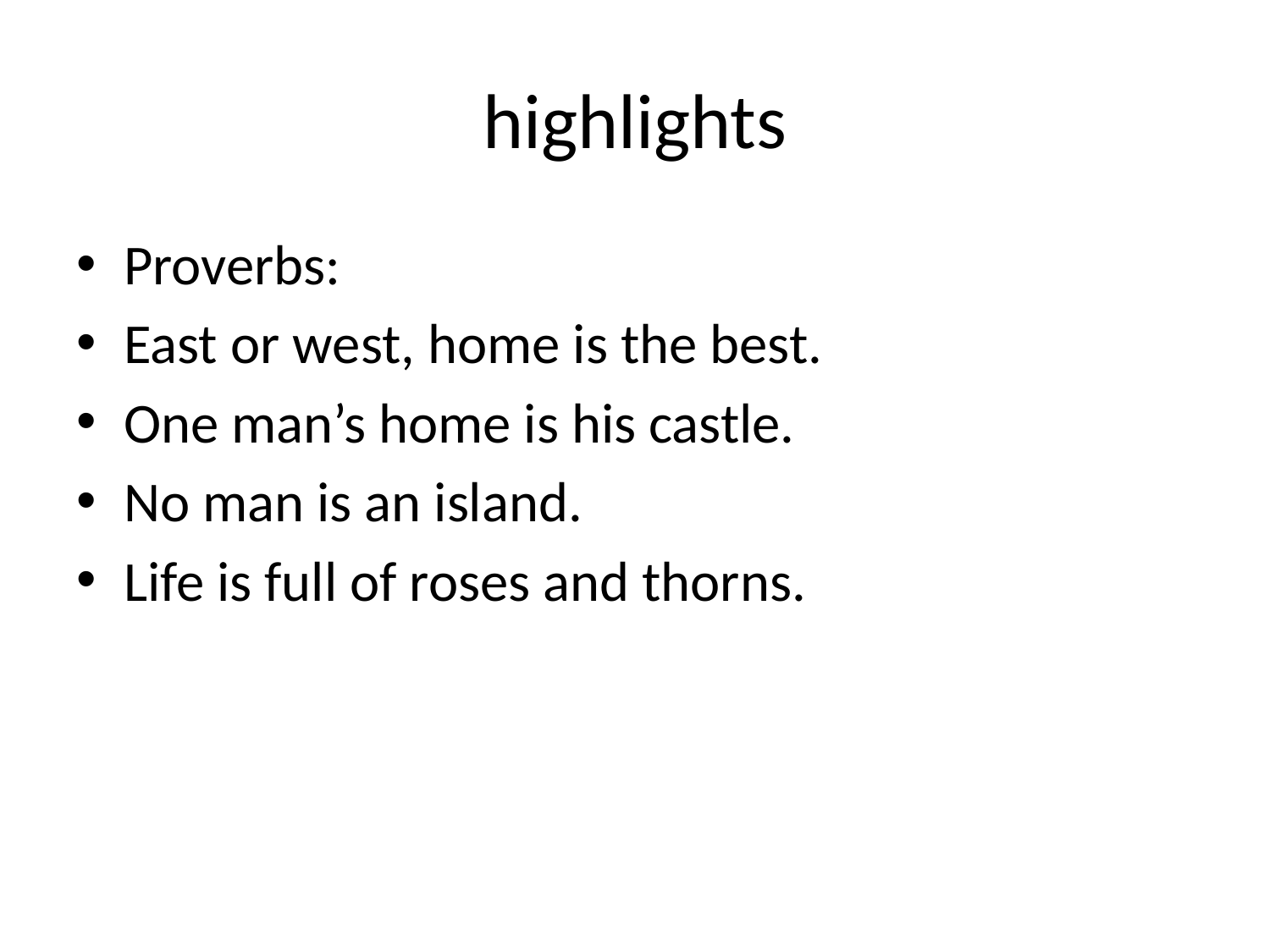

# highlights
Proverbs:
East or west, home is the best.
One man’s home is his castle.
No man is an island.
Life is full of roses and thorns.